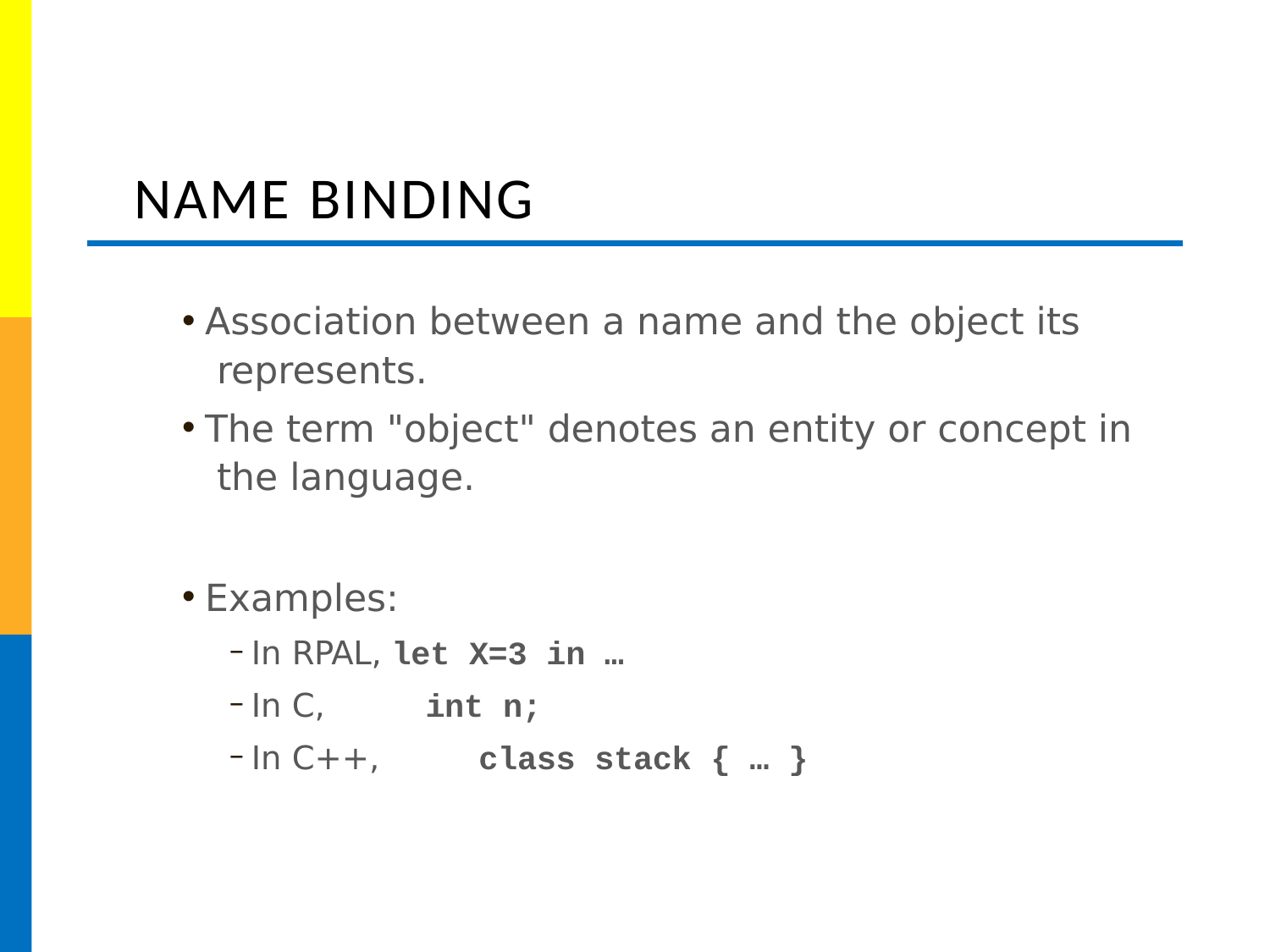

# NAME BINDING
Association between a name and the object its  represents.
The term "object" denotes an entity or concept in  the language.

Examples:
In RPAL, let X=3 in …
In C,	int n;
In C++,	class stack { … }